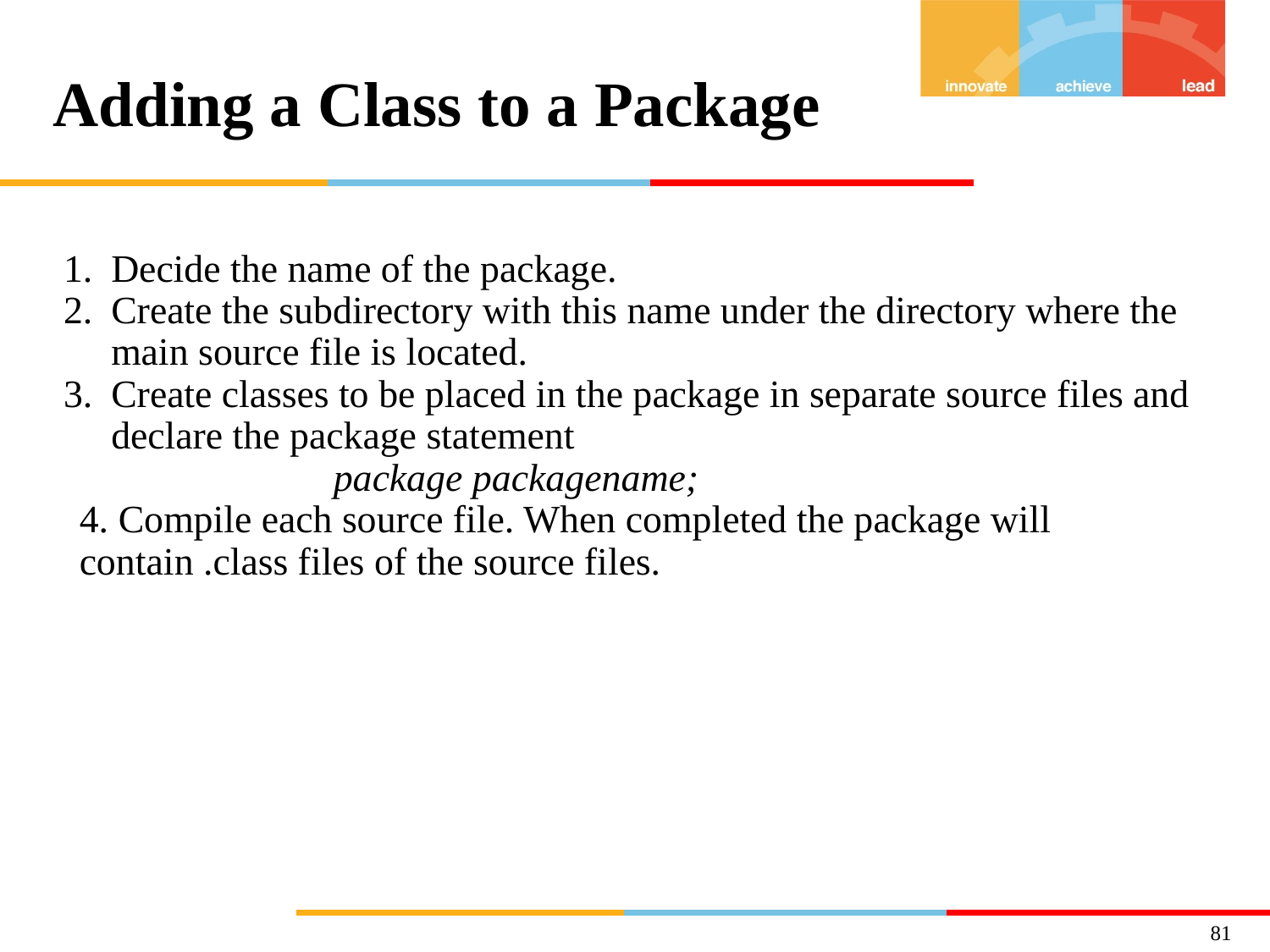

# Adding a Class to a Package
Decide the name of the package.
Create the subdirectory with this name under the directory where the main source file is located.
Create classes to be placed in the package in separate source files and declare the package statement
		package packagename;
4. Compile each source file. When completed the package will contain .class files of the source files.
81